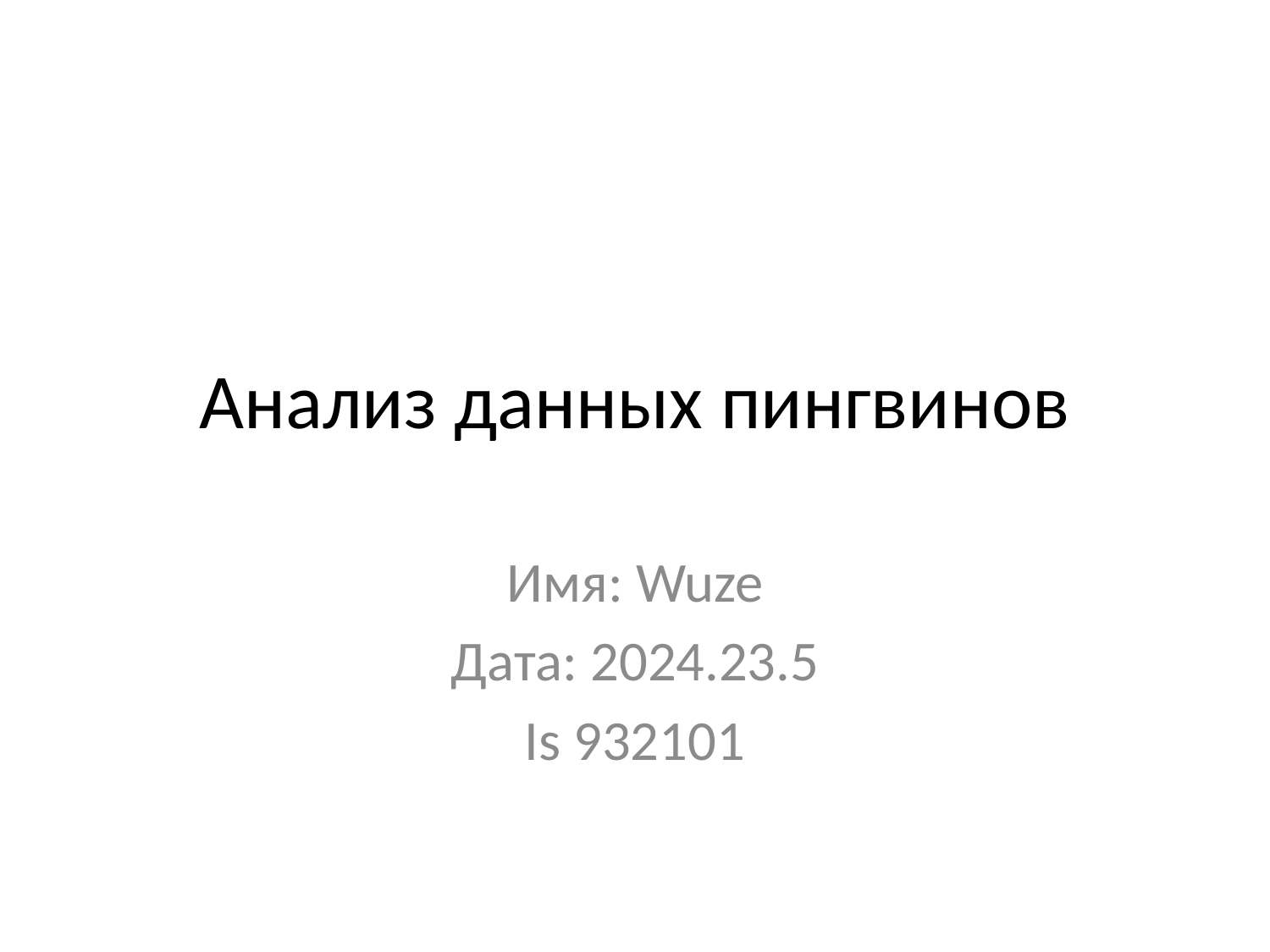

# Анализ данных пингвинов
Имя: Wuze
Дата: 2024.23.5
Is 932101